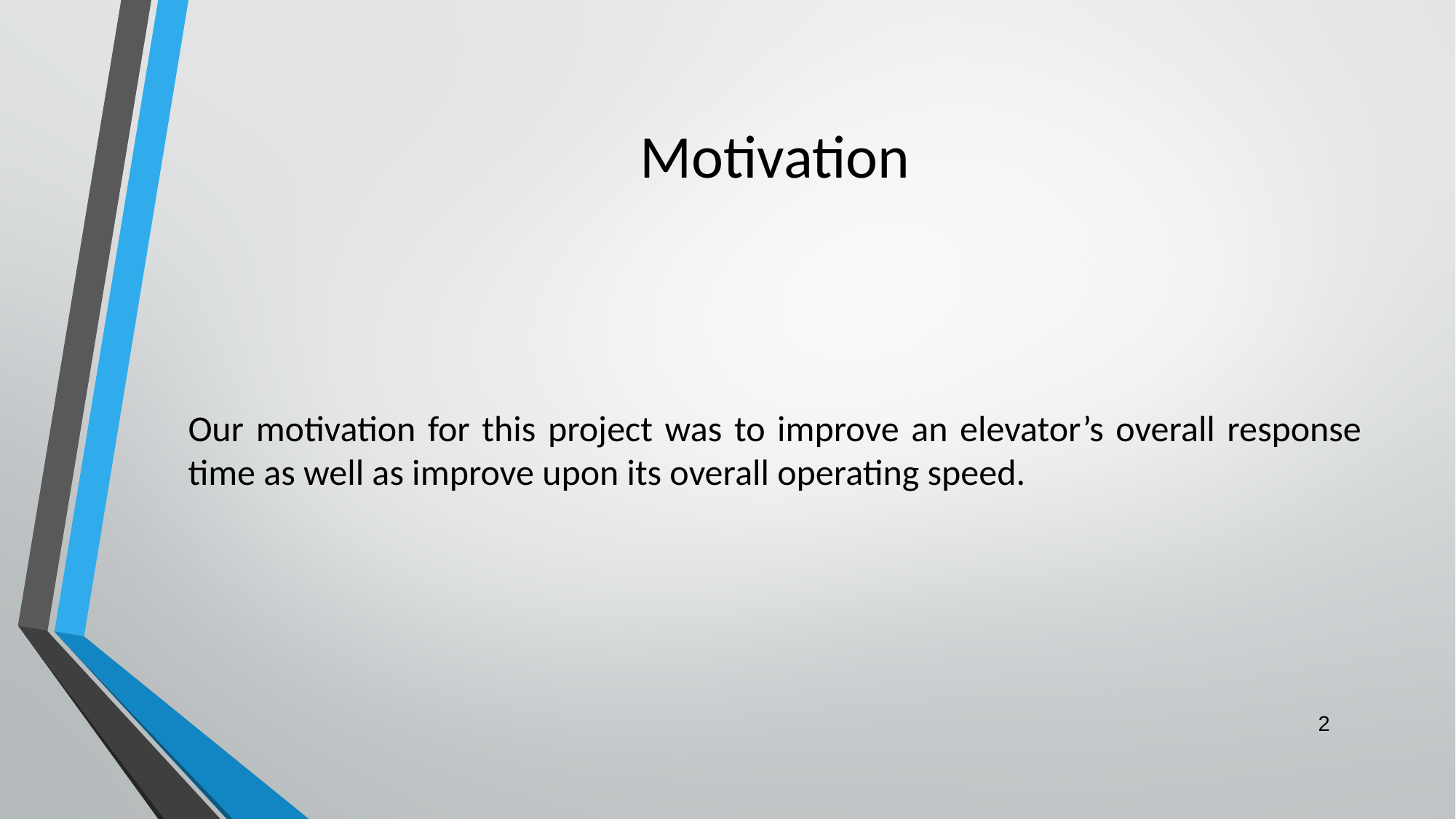

# Motivation
Our motivation for this project was to improve an elevator’s overall response time as well as improve upon its overall operating speed.
2